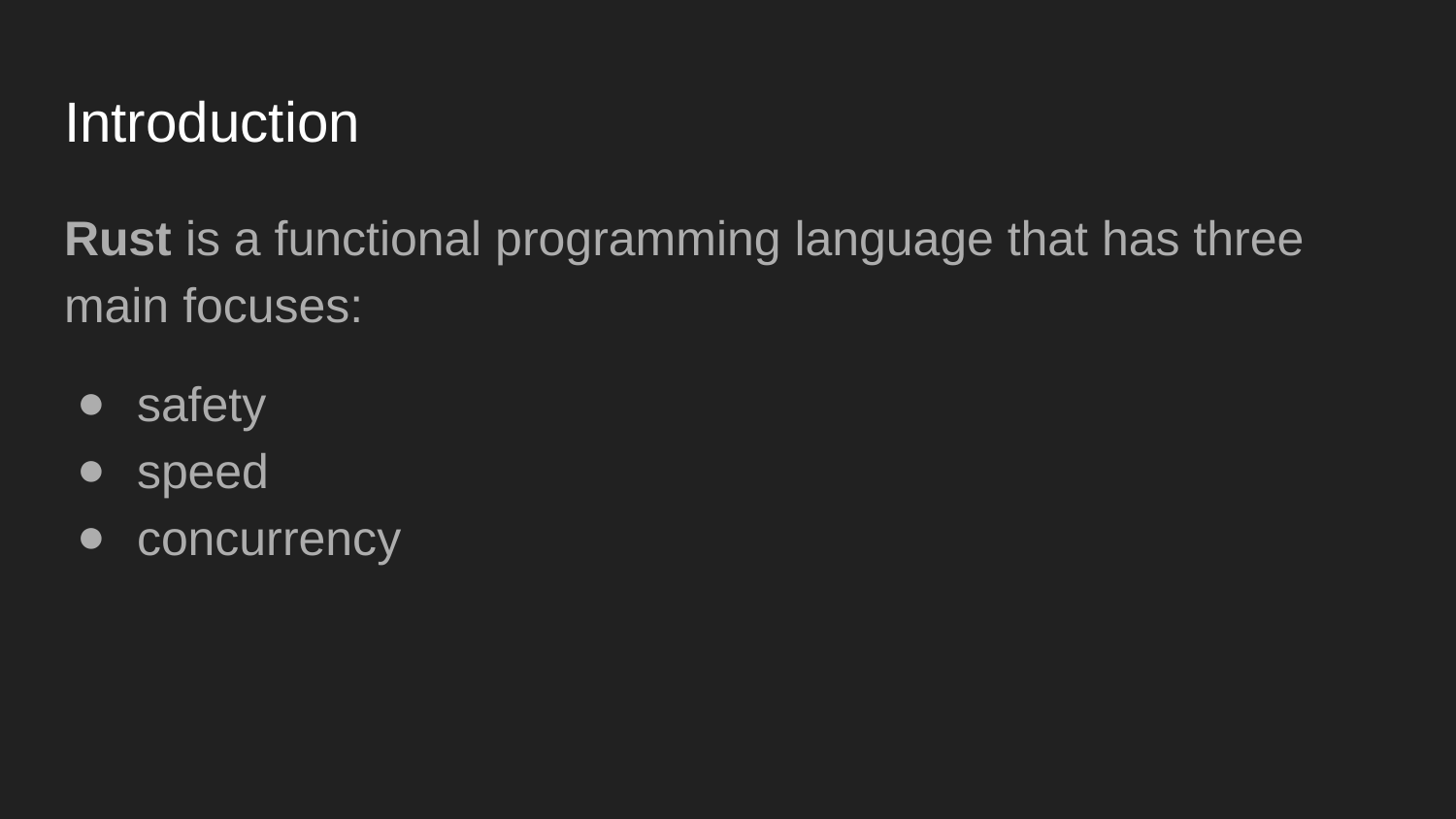

# Introduction
Rust is a functional programming language that has three main focuses:
safety
speed
concurrency